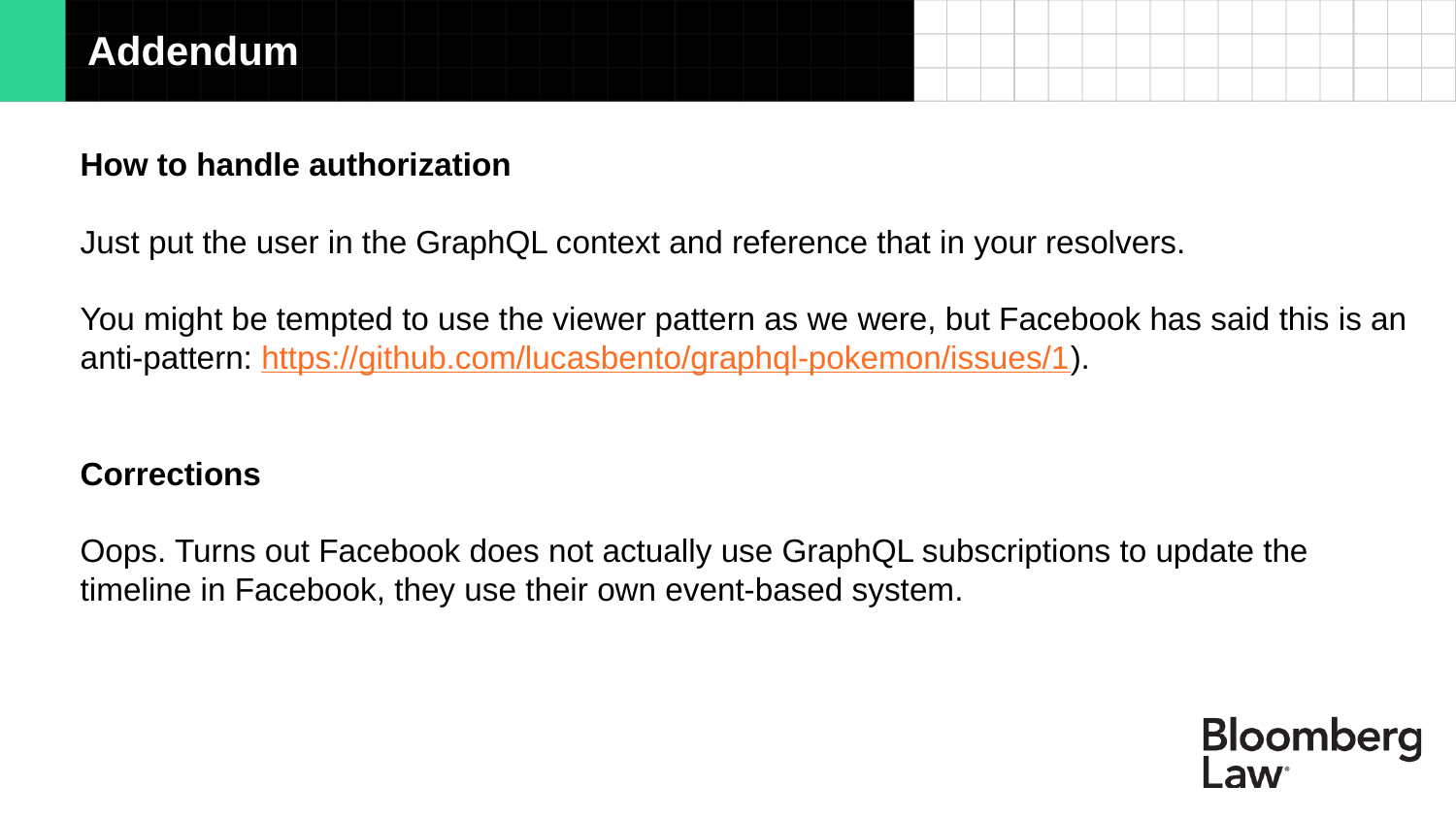

Addendum
How to handle authorization

Just put the user in the GraphQL context and reference that in your resolvers.

You might be tempted to use the viewer pattern as we were, but Facebook has said this is an anti-pattern: https://github.com/lucasbento/graphql-pokemon/issues/1).

Corrections

Oops. Turns out Facebook does not actually use GraphQL subscriptions to update the timeline in Facebook, they use their own event-based system.